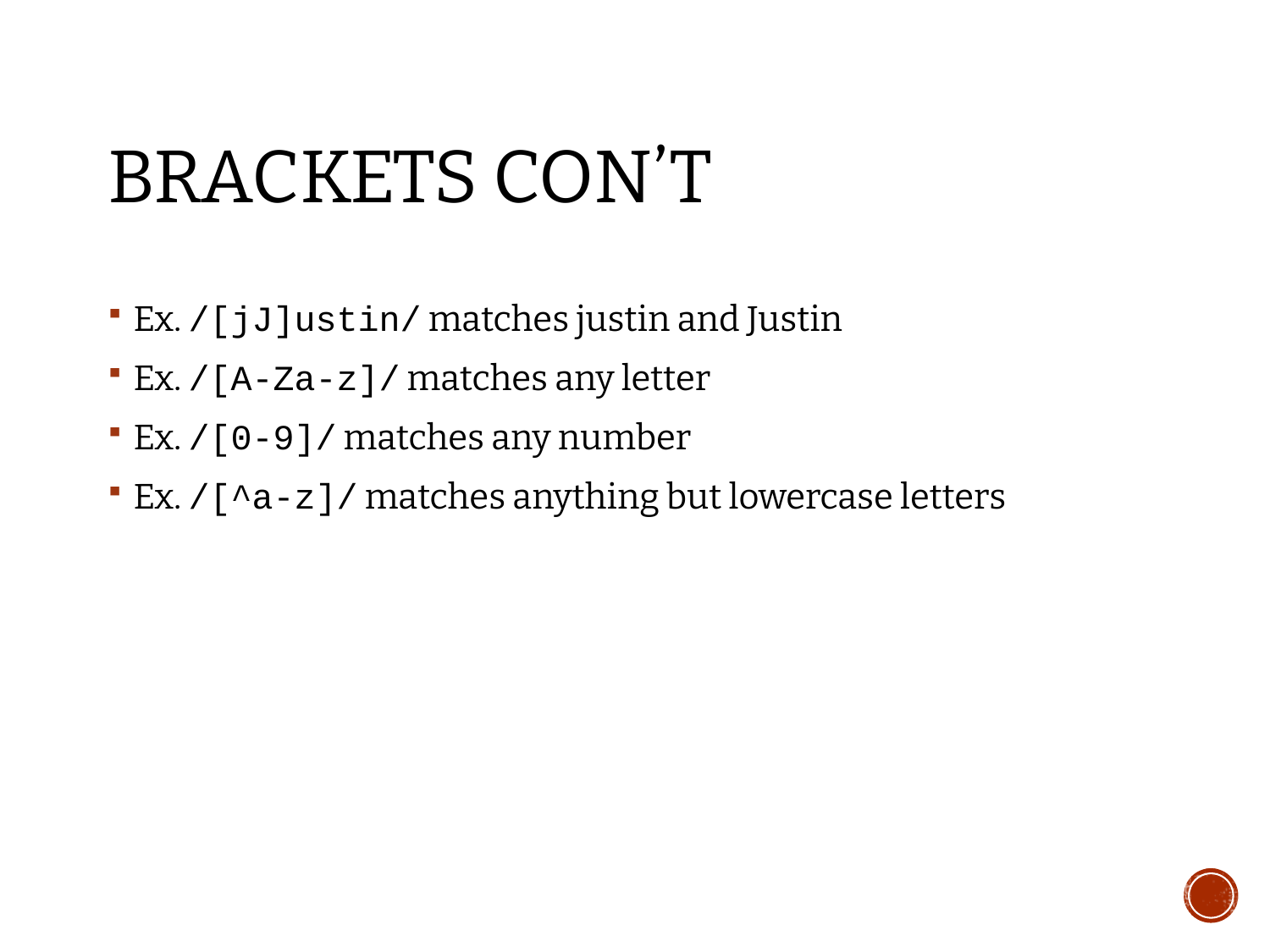

# Brackets con’t
Ex. /[jJ]ustin/ matches justin and Justin
Ex. /[A-Za-z]/ matches any letter
Ex. /[0-9]/ matches any number
Ex. /[^a-z]/ matches anything but lowercase letters